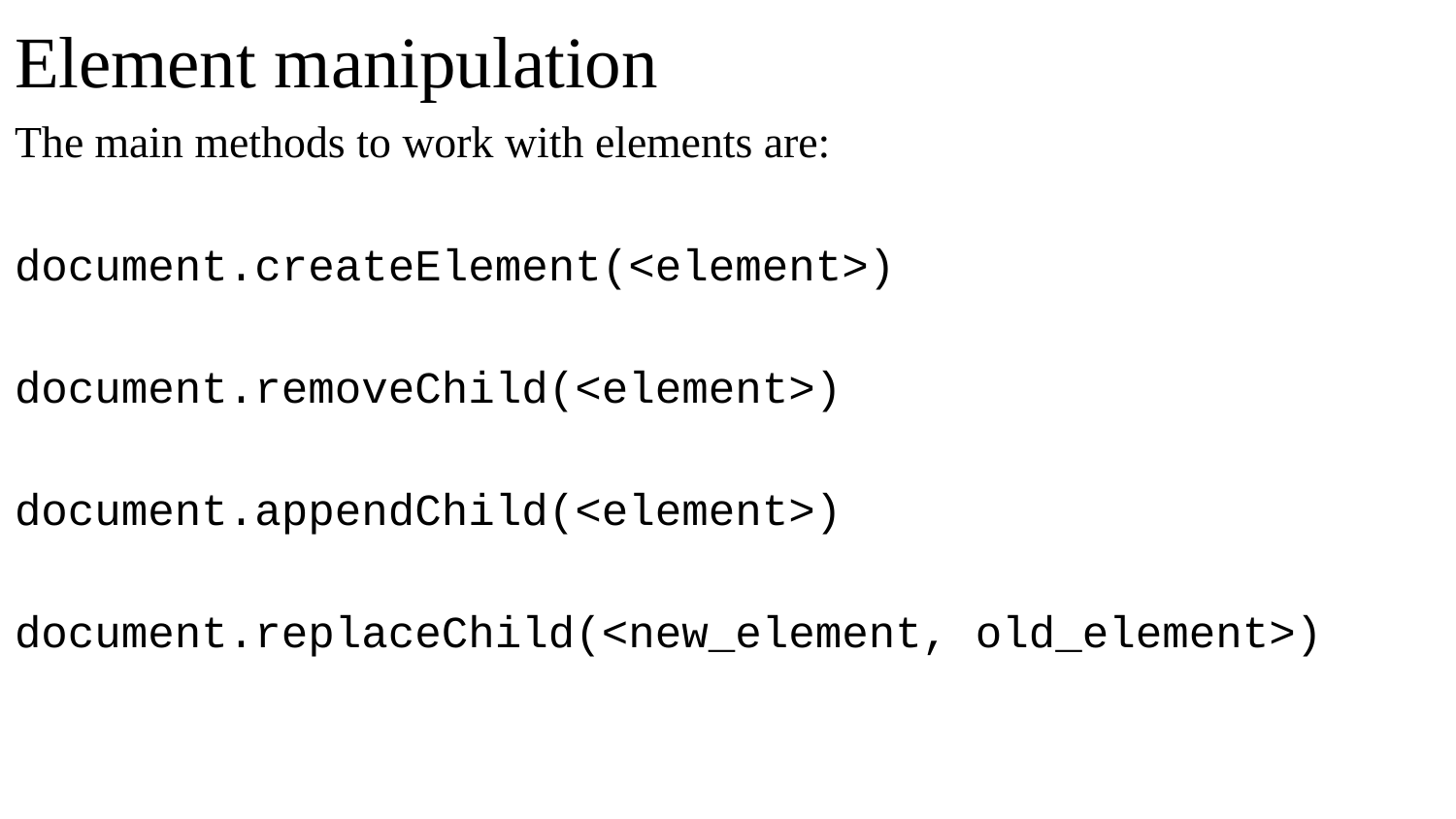

# Element manipulation
The main methods to work with elements are:

document.createElement(<element>)

document.removeChild(<element>)

document.appendChild(<element>)

document.replaceChild(<new_element, old_element>)